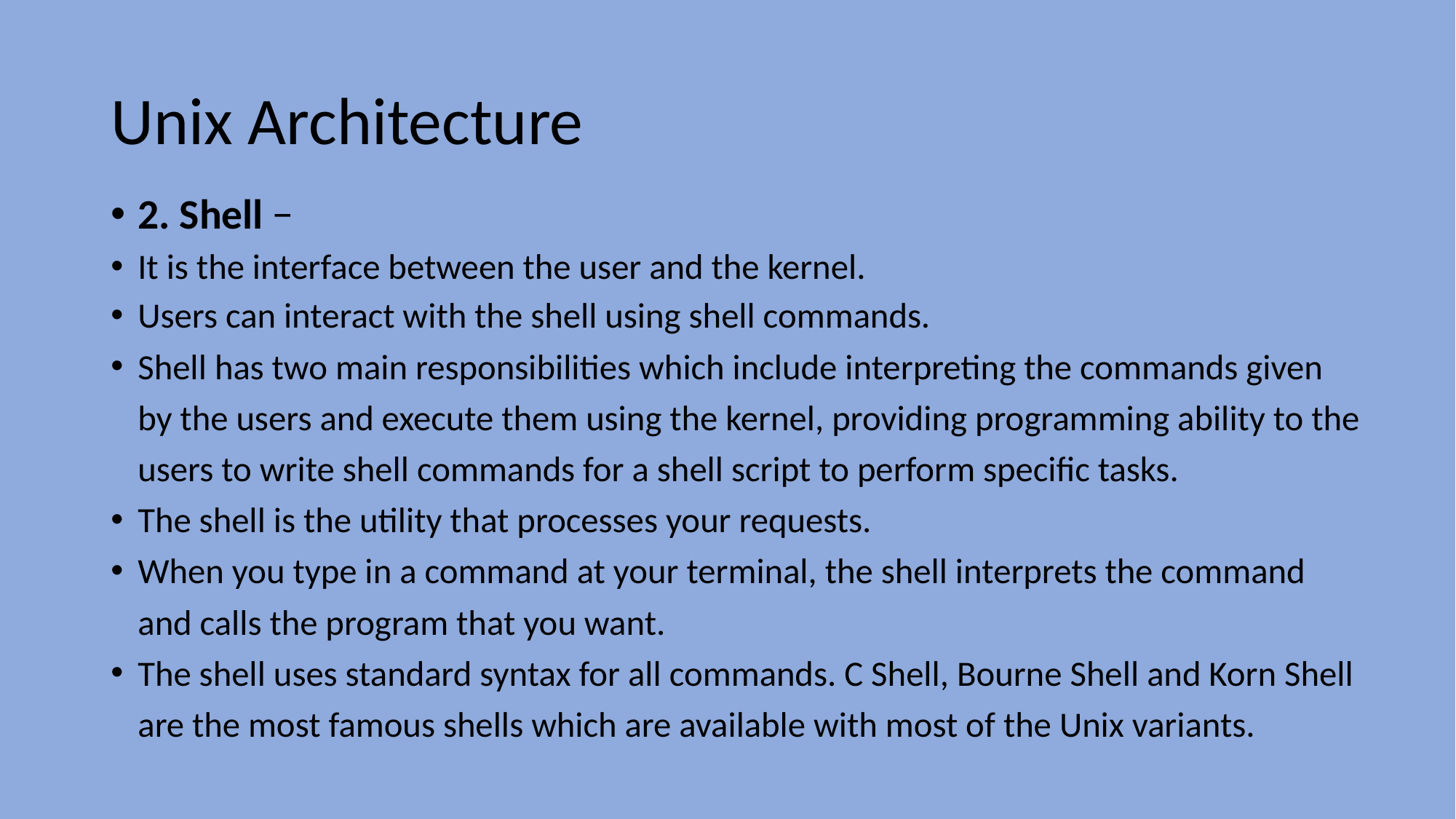

# Unix Architecture
2. Shell −
It is the interface between the user and the kernel.
Users can interact with the shell using shell commands.
Shell has two main responsibilities which include interpreting the commands given by the users and execute them using the kernel, providing programming ability to the users to write shell commands for a shell script to perform specific tasks.
The shell is the utility that processes your requests.
When you type in a command at your terminal, the shell interprets the command and calls the program that you want.
The shell uses standard syntax for all commands. C Shell, Bourne Shell and Korn Shell are the most famous shells which are available with most of the Unix variants.